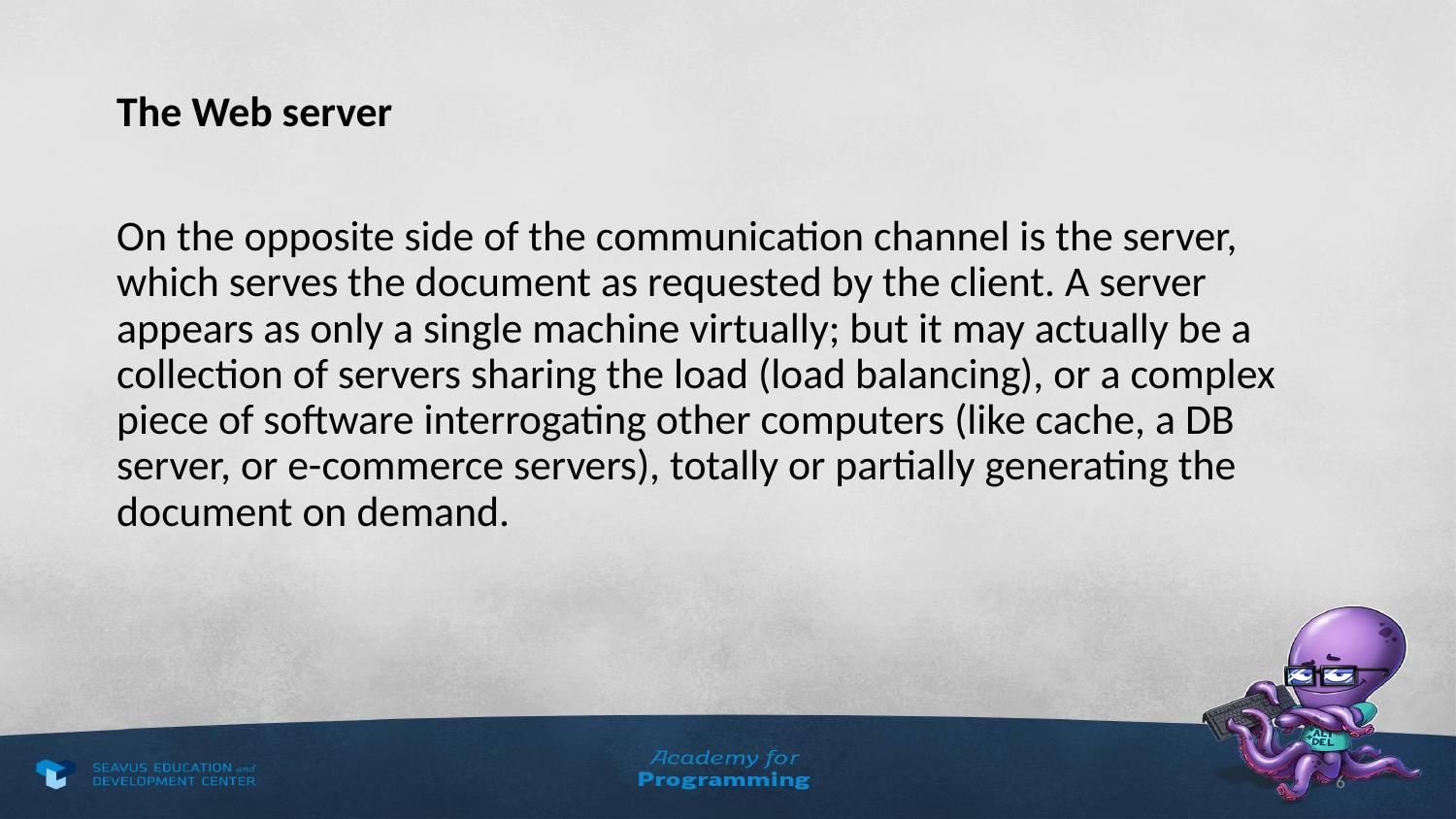

The Web server

On the opposite side of the communication channel is the server, which serves the document as requested by the client. A server appears as only a single machine virtually; but it may actually be a collection of servers sharing the load (load balancing), or a complex piece of software interrogating other computers (like cache, a DB server, or e-commerce servers), totally or partially generating the document on demand.
6